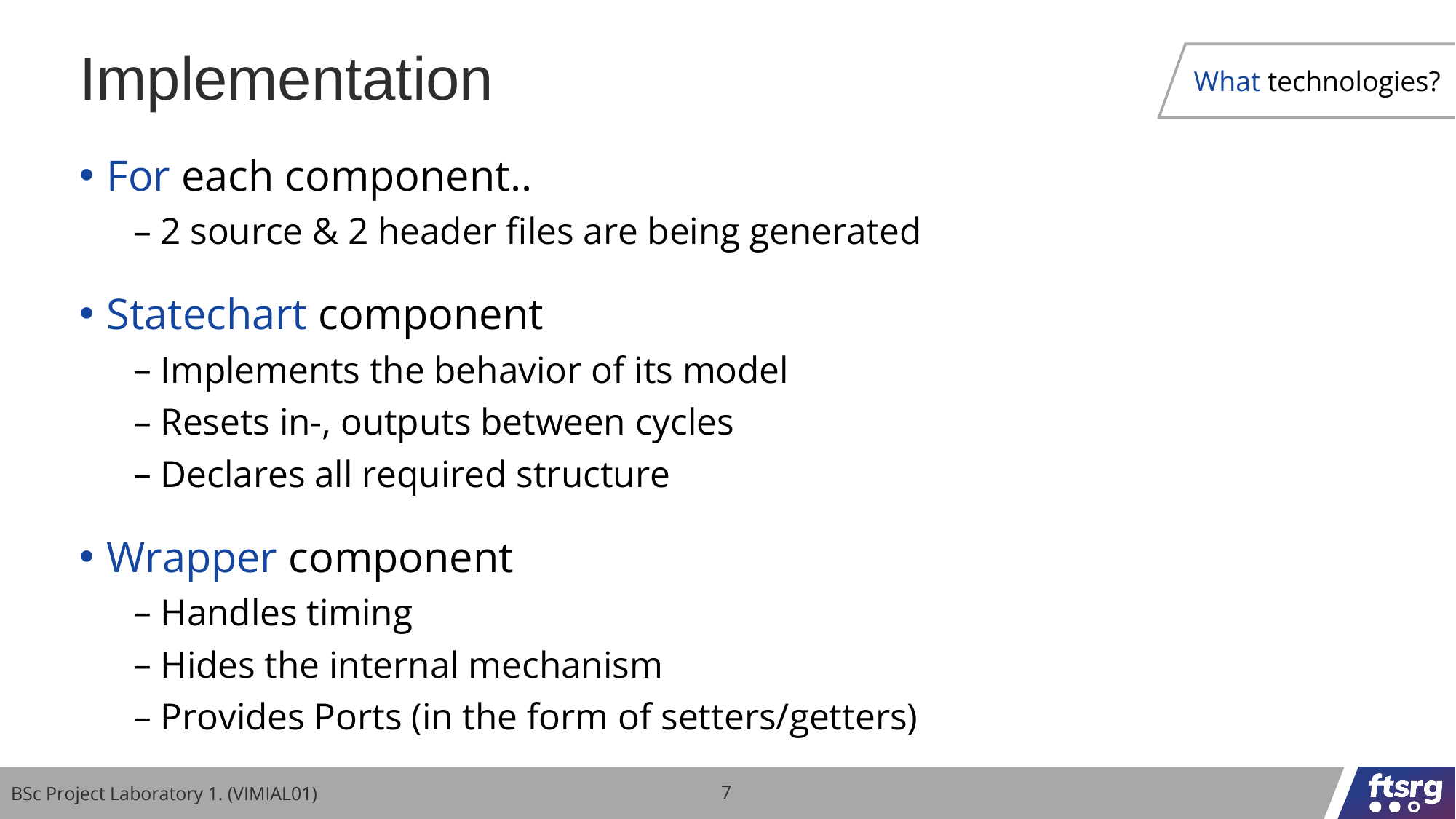

# Implementation

What technologies?
For each component..
2 source & 2 header files are being generated
Statechart component
Implements the behavior of its model
Resets in-, outputs between cycles
Declares all required structure
Wrapper component
Handles timing
Hides the internal mechanism
Provides Ports (in the form of setters/getters)
BSc Project Laboratory 1. (VIMIAL01)
7